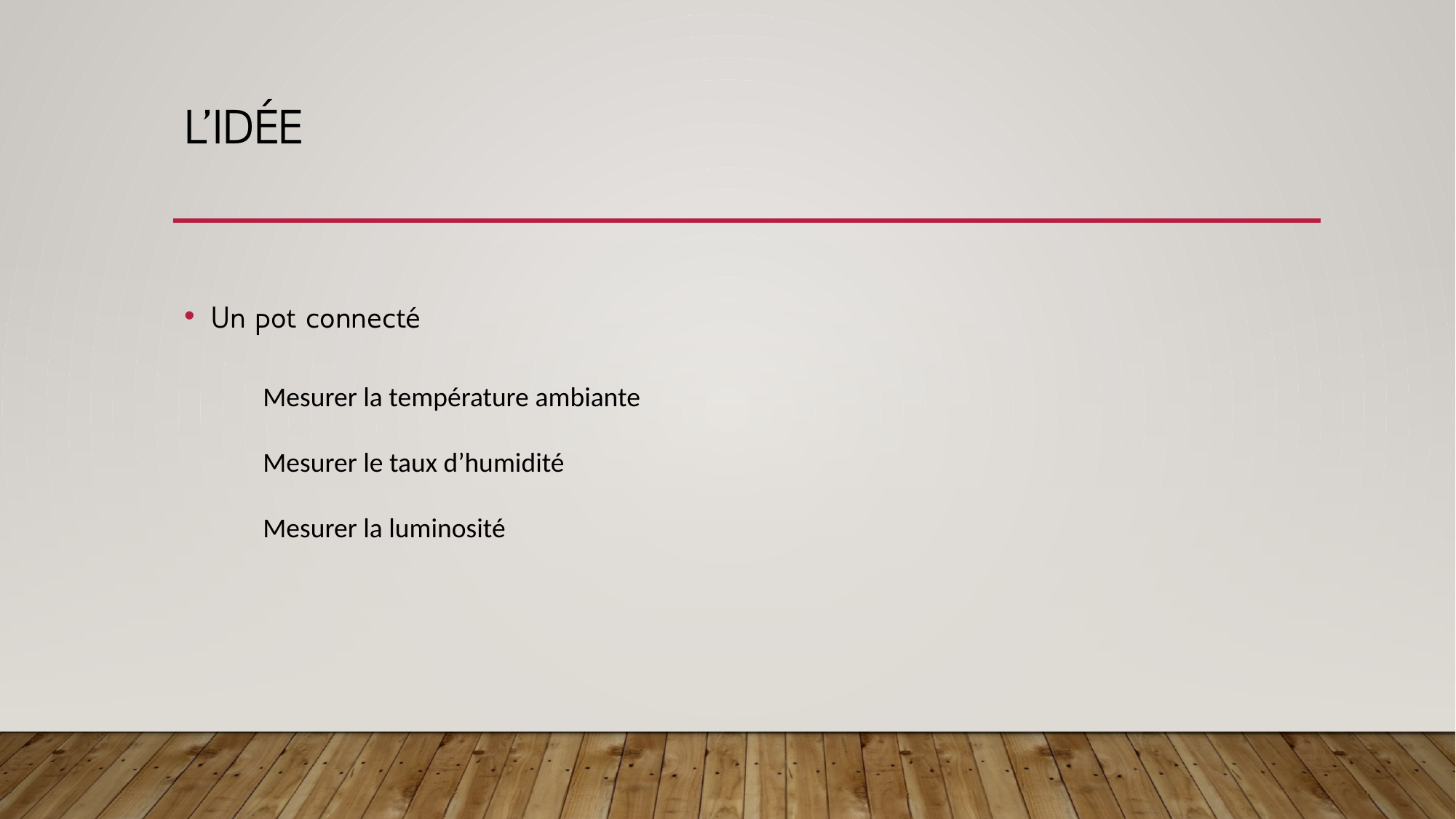

# L’idée
Un pot connecté

Mesurer la température ambiante

Mesurer le taux d’humidité

Mesurer la luminosité